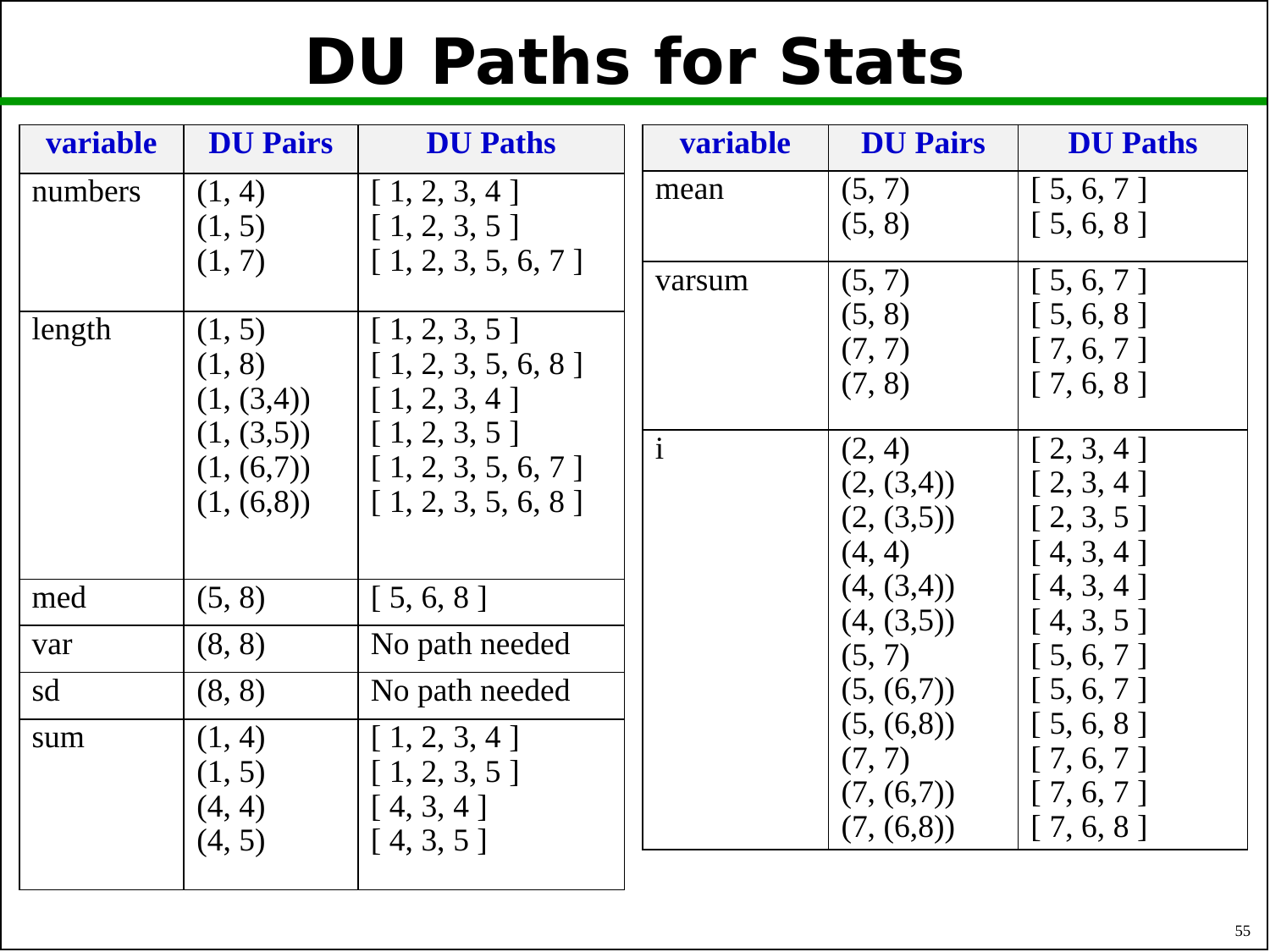

# DU Paths for Stats
| variable | DU Pairs | DU Paths |
| --- | --- | --- |
| numbers | (1, 4) (1, 5) (1, 7) | [ 1, 2, 3, 4 ] [ 1, 2, 3, 5 ] [ 1, 2, 3, 5, 6, 7 ] |
| length | (1, 5) (1, 8) (1, (3,4)) (1, (3,5)) (1, (6,7)) (1, (6,8)) | [ 1, 2, 3, 5 ] [ 1, 2, 3, 5, 6, 8 ] [ 1, 2, 3, 4 ] [ 1, 2, 3, 5 ] [ 1, 2, 3, 5, 6, 7 ] [ 1, 2, 3, 5, 6, 8 ] |
| med | (5, 8) | [ 5, 6, 8 ] |
| var | (8, 8) | No path needed |
| sd | (8, 8) | No path needed |
| sum | (1, 4) (1, 5) (4, 4) (4, 5) | [ 1, 2, 3, 4 ] [ 1, 2, 3, 5 ] [ 4, 3, 4 ] [ 4, 3, 5 ] |
| variable | DU Pairs | DU Paths |
| --- | --- | --- |
| mean | (5, 7) (5, 8) | [ 5, 6, 7 ] [ 5, 6, 8 ] |
| varsum | (5, 7) (5, 8) (7, 7) (7, 8) | [ 5, 6, 7 ] [ 5, 6, 8 ] [ 7, 6, 7 ] [ 7, 6, 8 ] |
| i | (2, 4) (2, (3,4)) (2, (3,5)) (4, 4) (4, (3,4)) (4, (3,5)) (5, 7) (5, (6,7)) (5, (6,8)) (7, 7) (7, (6,7)) (7, (6,8)) | [ 2, 3, 4 ] [ 2, 3, 4 ] [ 2, 3, 5 ] [ 4, 3, 4 ] [ 4, 3, 4 ] [ 4, 3, 5 ] [ 5, 6, 7 ] [ 5, 6, 7 ] [ 5, 6, 8 ] [ 7, 6, 7 ] [ 7, 6, 7 ] [ 7, 6, 8 ] |
55